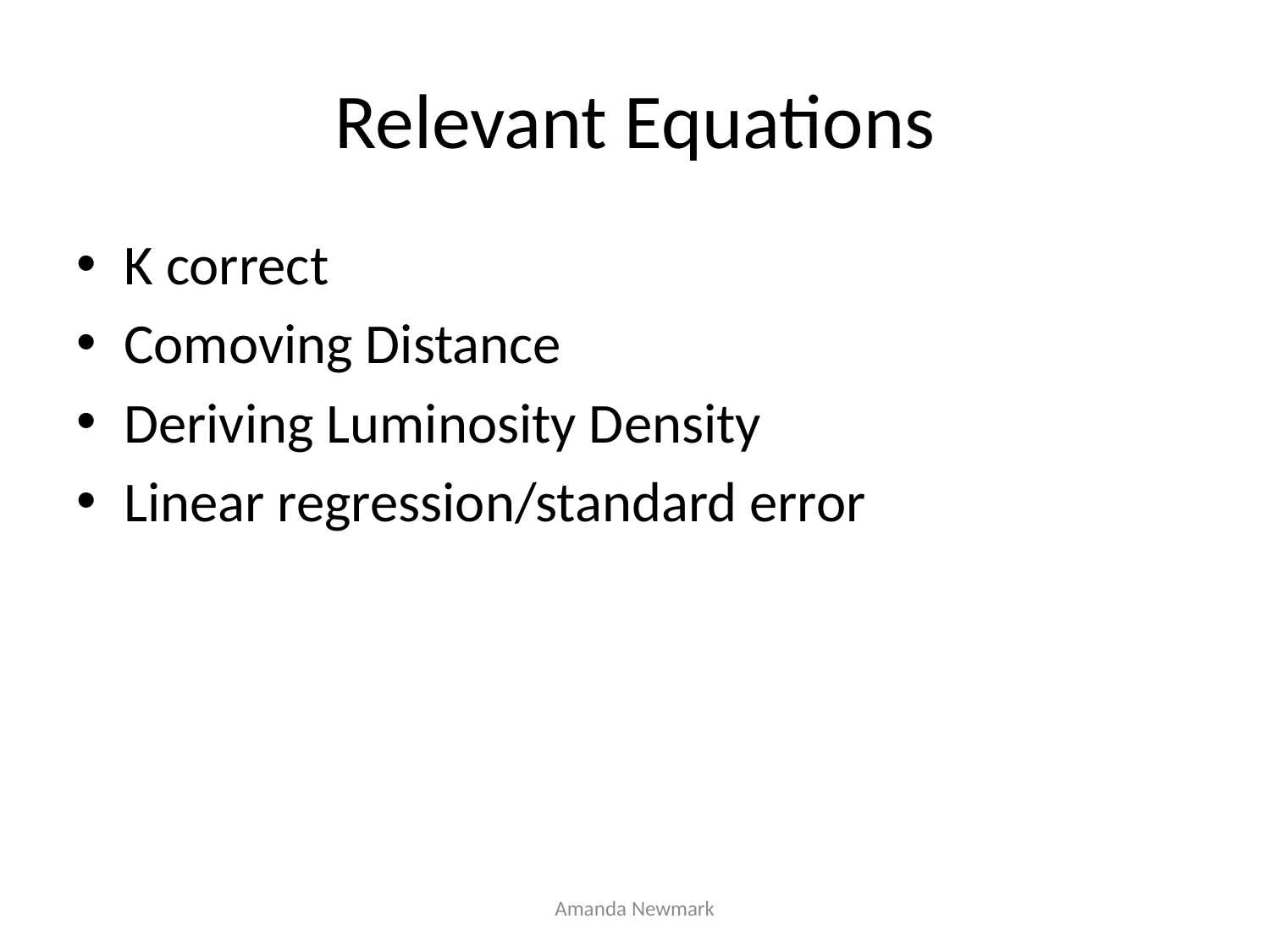

# Relevant Equations
K correct
Comoving Distance
Deriving Luminosity Density
Linear regression/standard error
Amanda Newmark